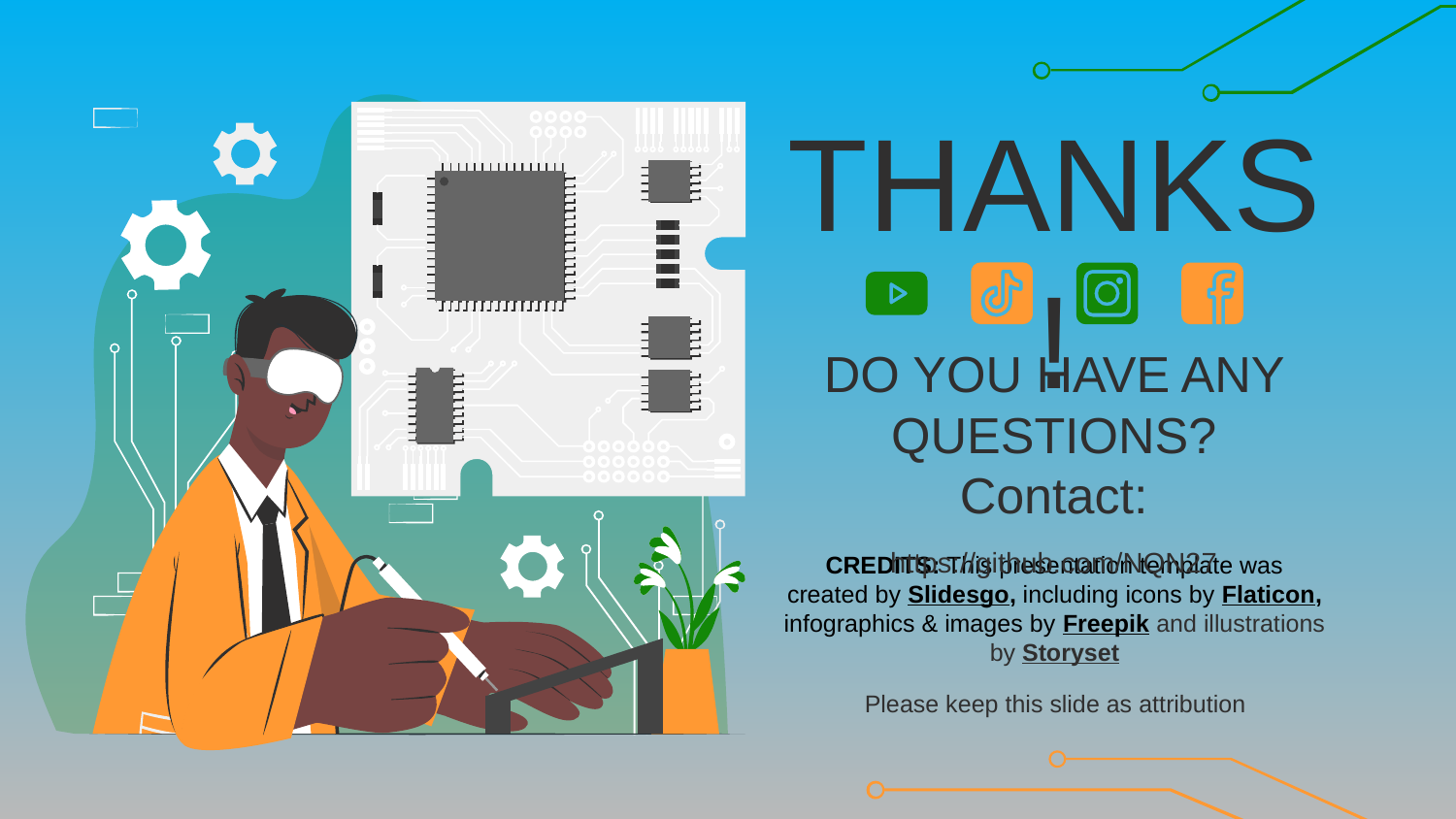

# THANKS!

DO YOU HAVE ANY QUESTIONS?
Contact:
https://github.com/NQN27
Please keep this slide as attribution